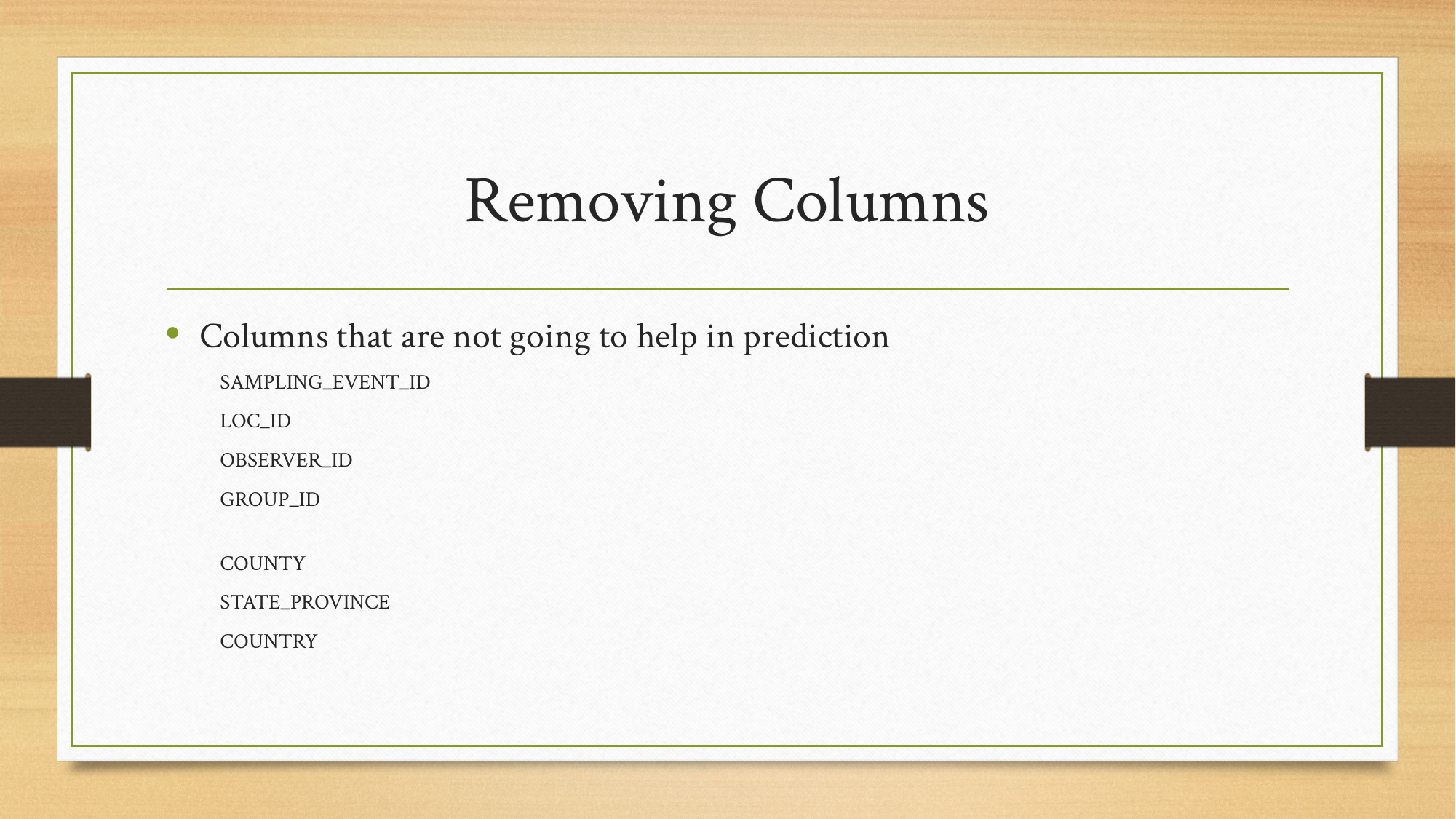

# Removing Columns
Columns that are not going to help in prediction
SAMPLING_EVENT_ID
LOC_ID
OBSERVER_ID
GROUP_ID
COUNTY
STATE_PROVINCE
COUNTRY